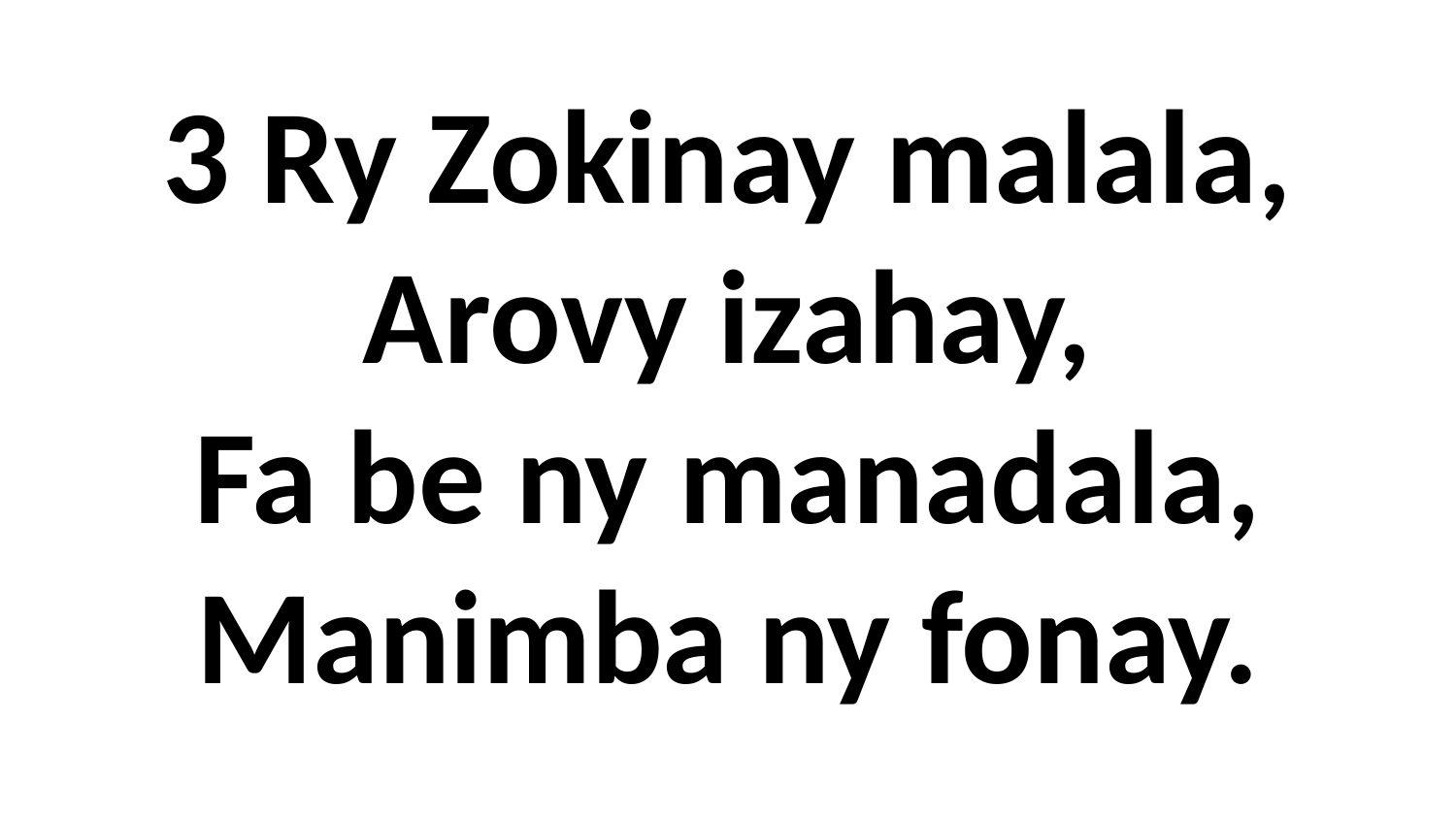

# 3 Ry Zokinay malala, Arovy izahay, Fa be ny manadala, Manimba ny fonay.